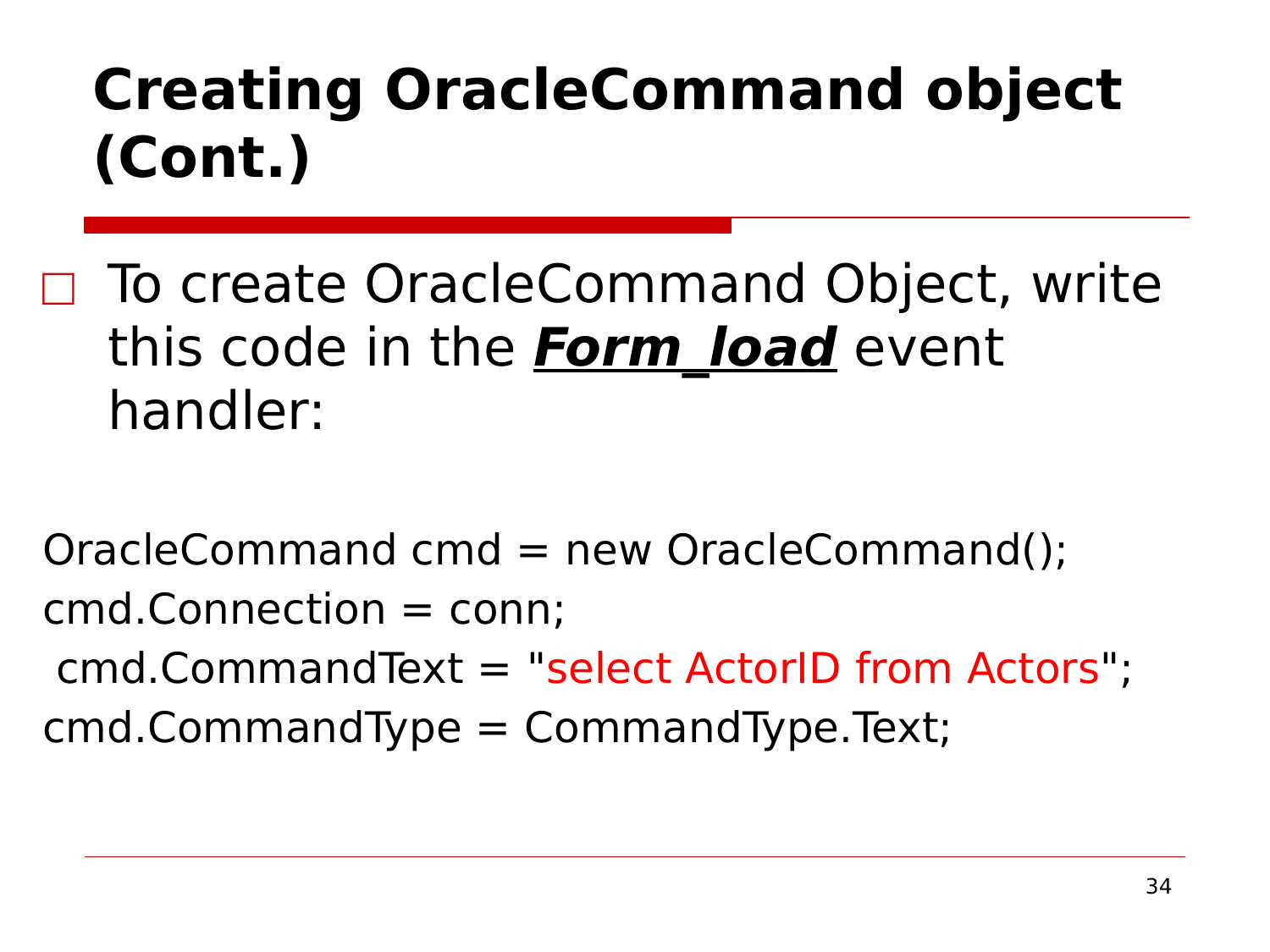

# Creating OracleCommand object (Cont.)
To create OracleCommand Object, write this code in the Form_load event handler:

OracleCommand cmd = new OracleCommand();
cmd.Connection = conn;
 cmd.CommandText = "select ActorID from Actors";
cmd.CommandType = CommandType.Text;
34